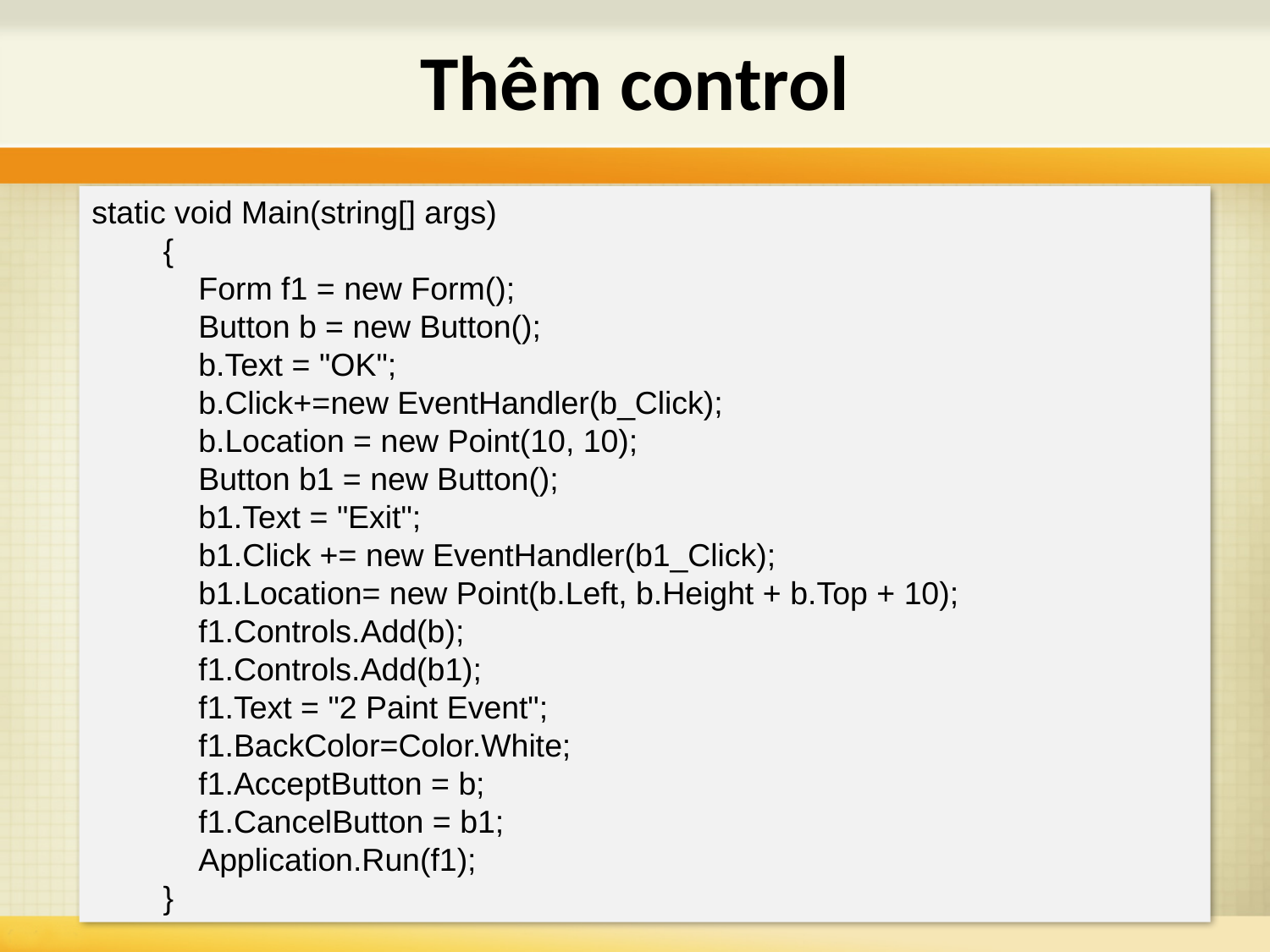

# Thêm control
static void Main(string[] args)
        {
            Form f1 = new Form();
            Button b = new Button();
            b.Text = "OK";
            b.Click+=new EventHandler(b_Click);
            b.Location = new Point(10, 10);
            Button b1 = new Button();
            b1.Text = "Exit";
            b1.Click += new EventHandler(b1_Click);
            b1.Location= new Point(b.Left, b.Height + b.Top + 10);
            f1.Controls.Add(b);
            f1.Controls.Add(b1);
            f1.Text = "2 Paint Event";
            f1.BackColor=Color.White;
            f1.AcceptButton = b;
            f1.CancelButton = b1;
            Application.Run(f1);
        }